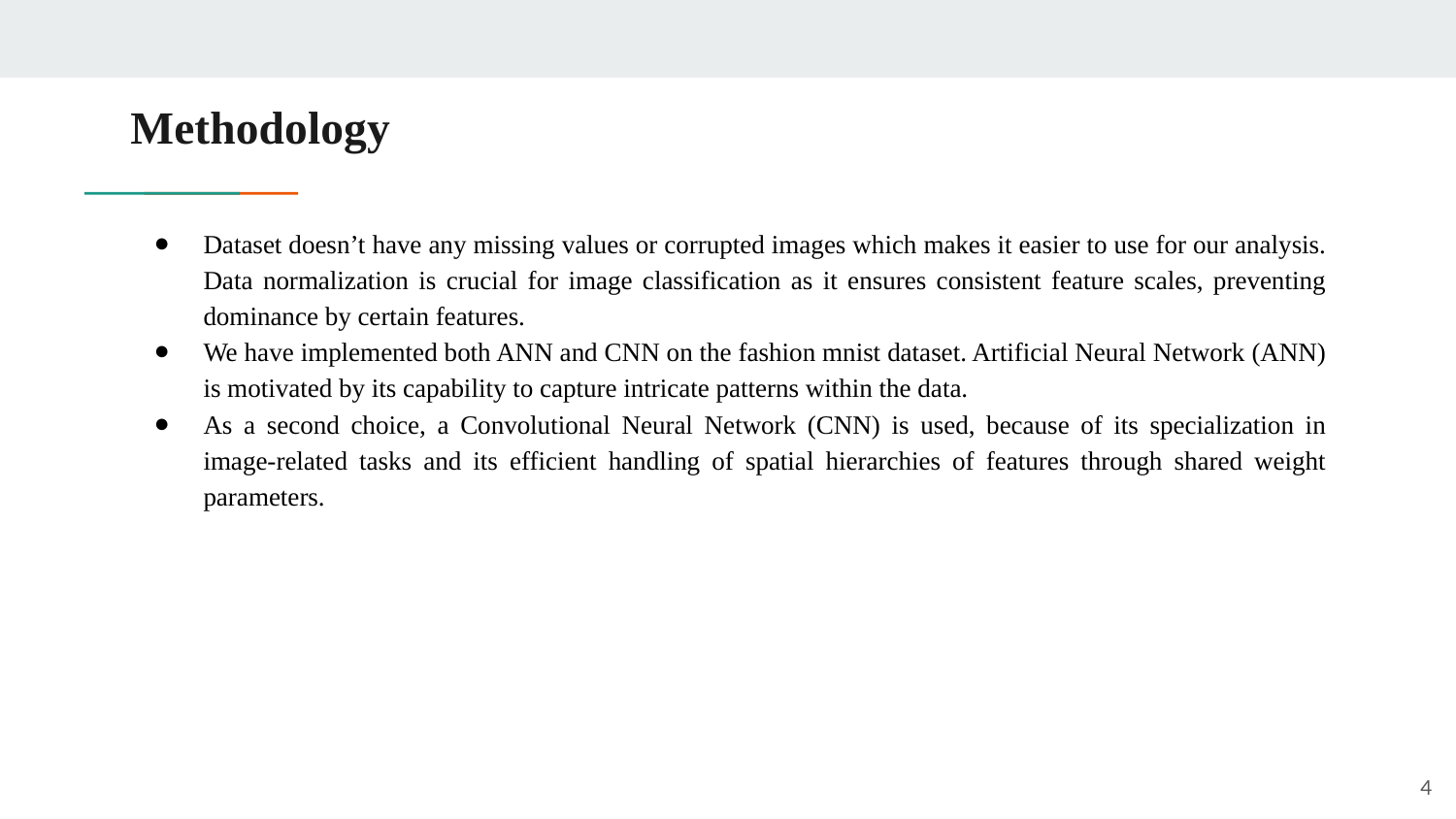

# Methodology
Dataset doesn’t have any missing values or corrupted images which makes it easier to use for our analysis. Data normalization is crucial for image classification as it ensures consistent feature scales, preventing dominance by certain features.
We have implemented both ANN and CNN on the fashion mnist dataset. Artificial Neural Network (ANN) is motivated by its capability to capture intricate patterns within the data.
As a second choice, a Convolutional Neural Network (CNN) is used, because of its specialization in image-related tasks and its efficient handling of spatial hierarchies of features through shared weight parameters.

4